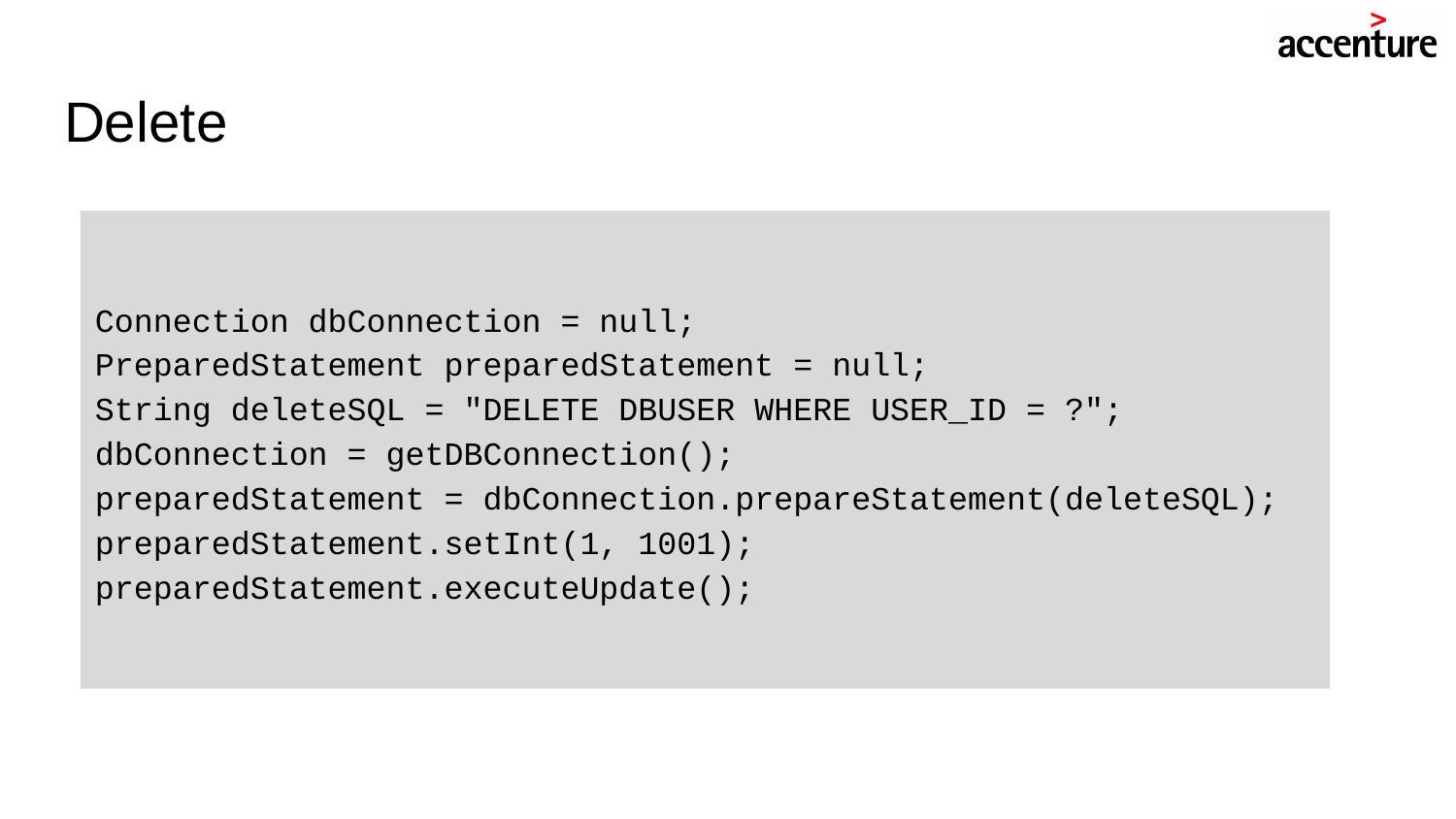

# Delete
Connection dbConnection = null;
PreparedStatement preparedStatement = null;
String deleteSQL = "DELETE DBUSER WHERE USER_ID = ?";
dbConnection = getDBConnection();
preparedStatement = dbConnection.prepareStatement(deleteSQL);
preparedStatement.setInt(1, 1001);
preparedStatement.executeUpdate();